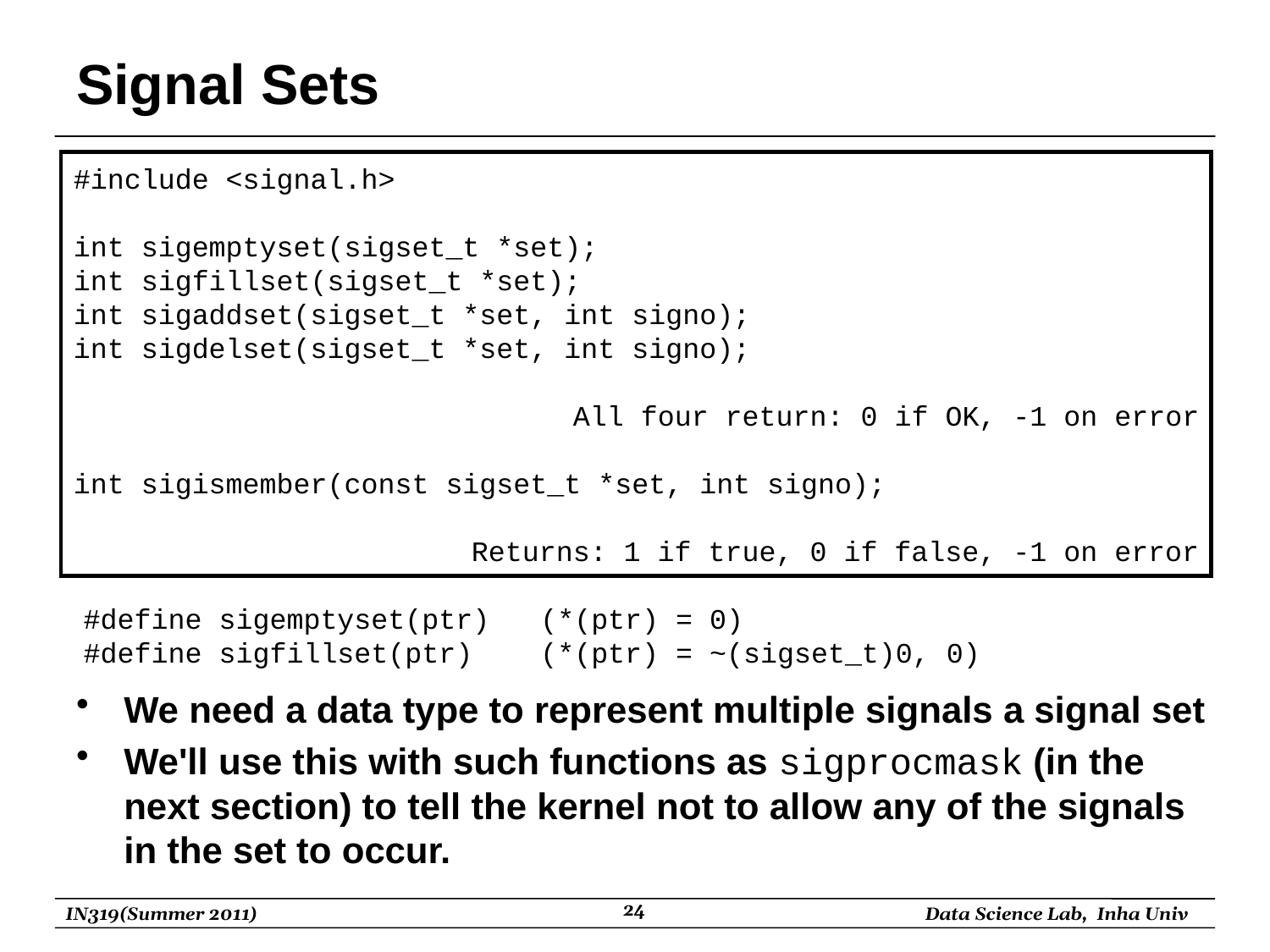

# Signal Sets
#include <signal.h>

int sigemptyset(sigset_t *set);
int sigfillset(sigset_t *set);
int sigaddset(sigset_t *set, int signo);
int sigdelset(sigset_t *set, int signo);

			       All four return: 0 if OK, -1 on error

int sigismember(const sigset_t *set, int signo);

			 Returns: 1 if true, 0 if false, -1 on error

We need a data type to represent multiple signals a signal set
We'll use this with such functions as sigprocmask (in the next section) to tell the kernel not to allow any of the signals in the set to occur.
#define sigemptyset(ptr)   (*(ptr) = 0)
#define sigfillset(ptr)    (*(ptr) = ~(sigset_t)0, 0)
24